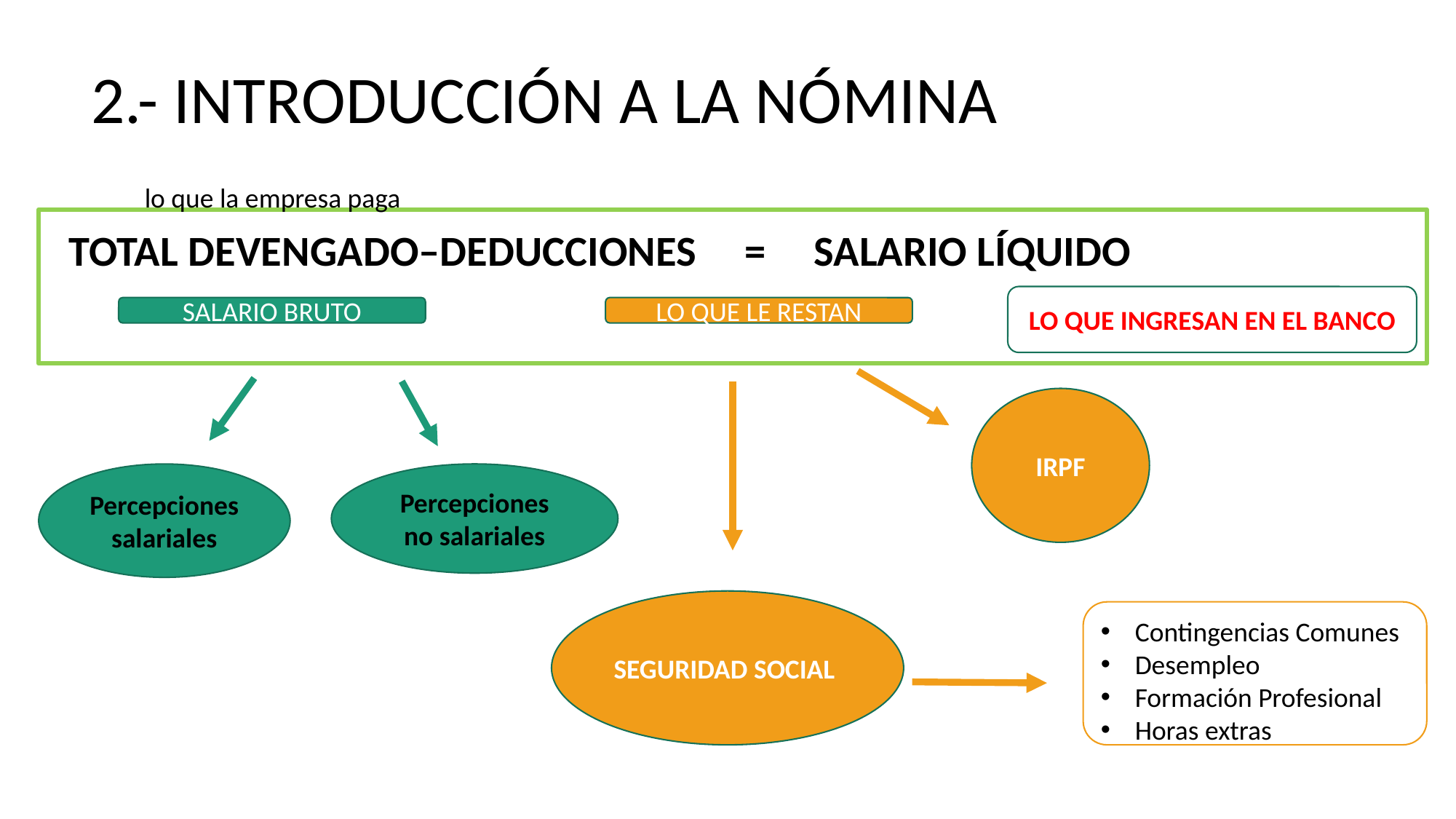

# 2.- INTRODUCCIÓN A LA NÓMINA
lo que la empresa paga

  TOTAL DEVENGADO–DEDUCCIONES     =     SALARIO LÍQUIDO

LO QUE INGRESAN EN EL BANCO
SALARIO BRUTO
LO QUE LE RESTAN
IRPF
Percepciones salariales
Percepciones no salariales
SEGURIDAD SOCIAL
Contingencias Comunes
Desempleo
Formación Profesional
Horas extras